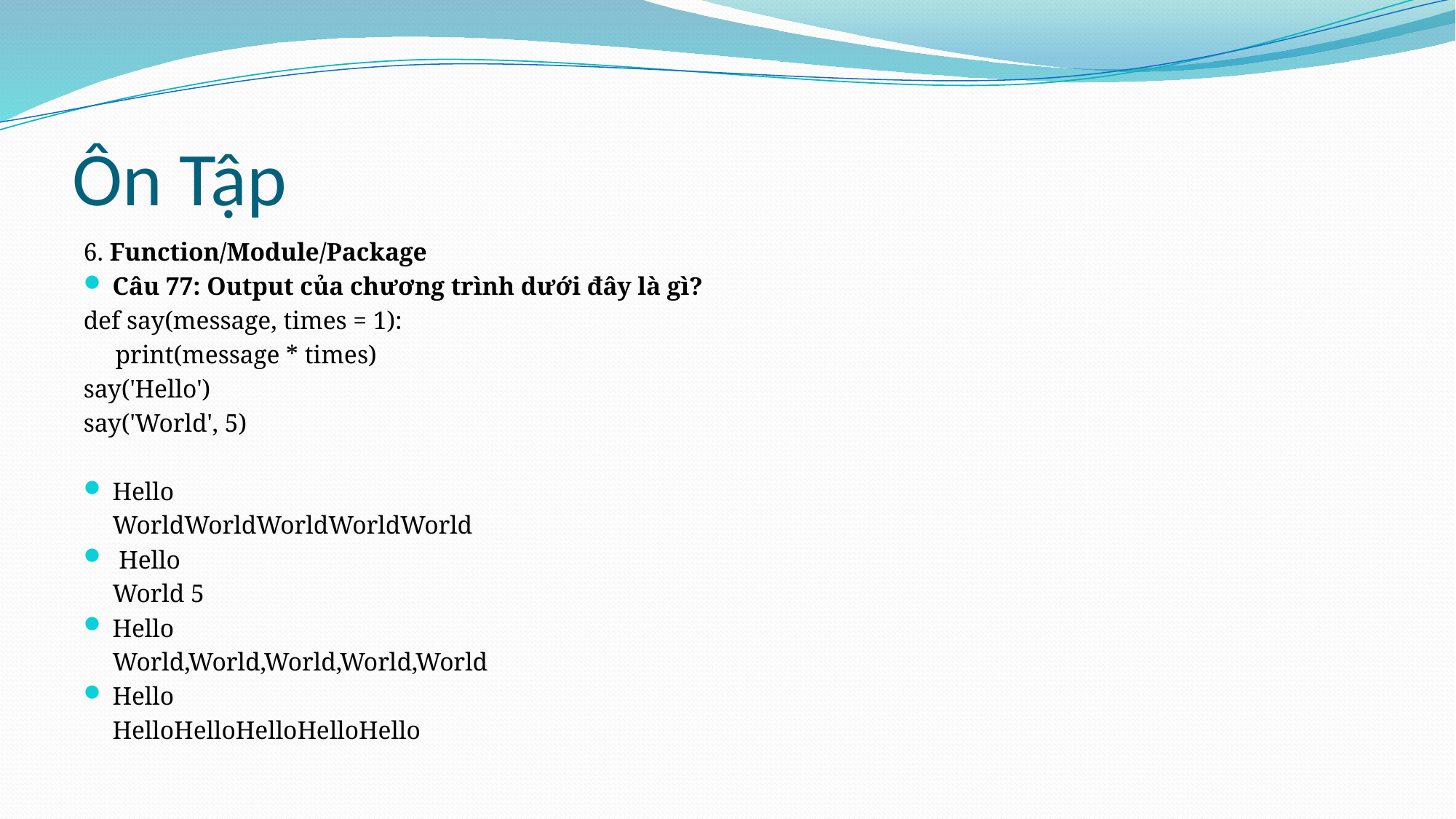

# Ôn Tập
6. Function/Module/Package
Câu 77: Output của chương trình dưới đây là gì?
def say(message, times = 1):
     print(message * times)
say('Hello')
say('World', 5)

Hello
	WorldWorldWorldWorldWorld
 Hello
	World 5
Hello
	World,World,World,World,World
Hello
	HelloHelloHelloHelloHello